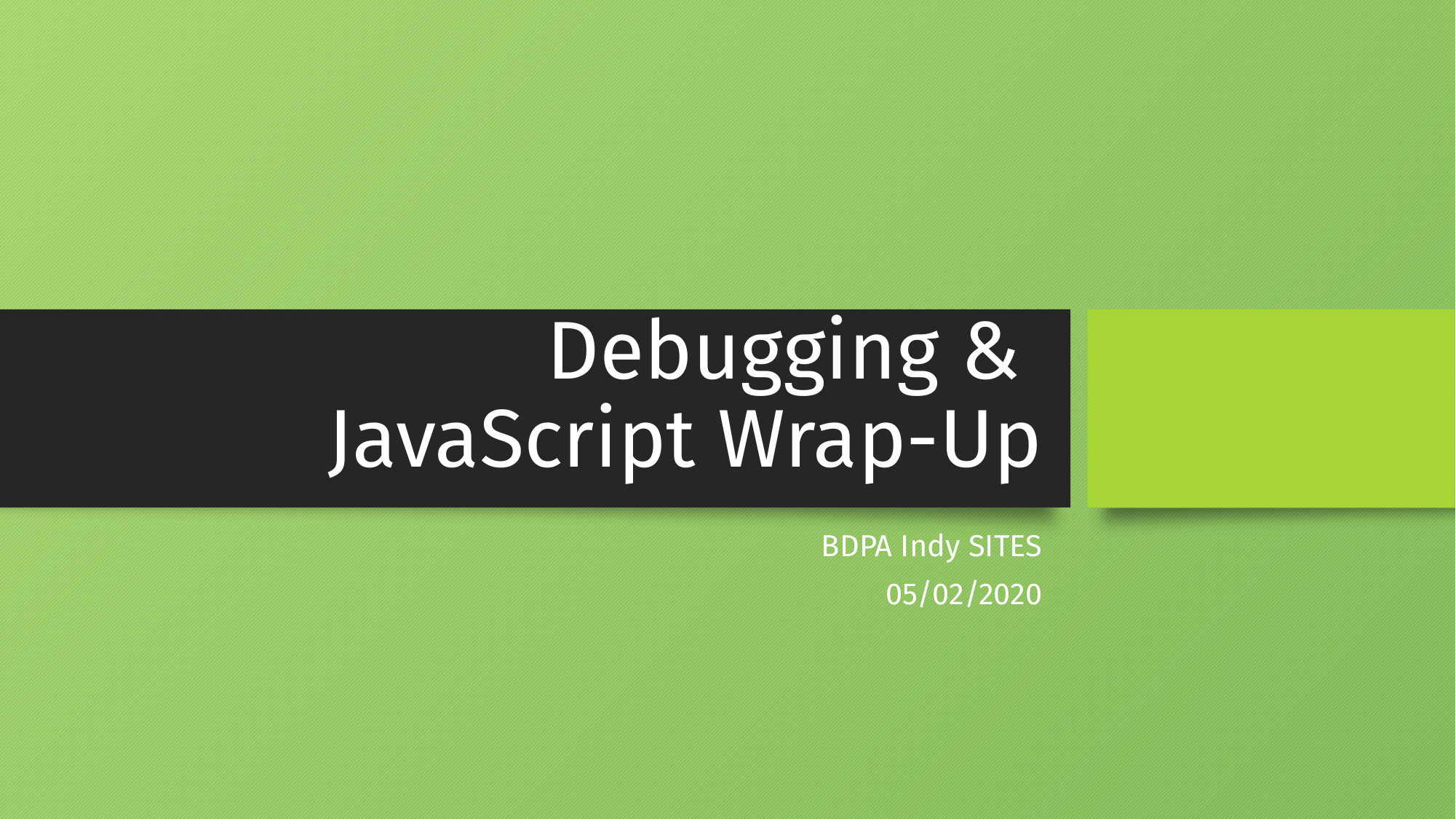

# Debugging & JavaScript Wrap-Up
BDPA Indy SITES
05/02/2020